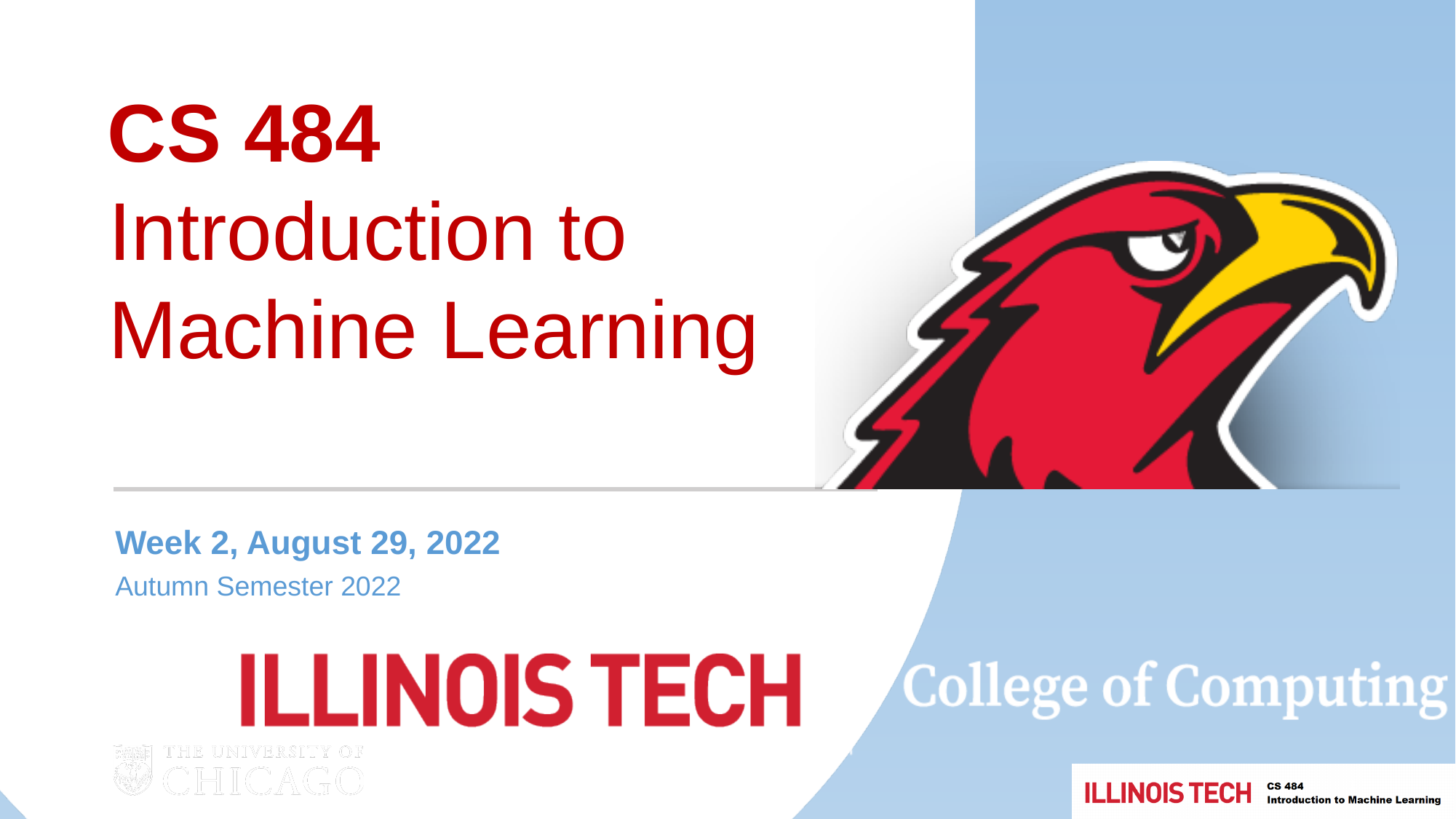

CS 484
Introduction to Machine Learning
Week 2, August 29, 2022
Autumn Semester 2022
1